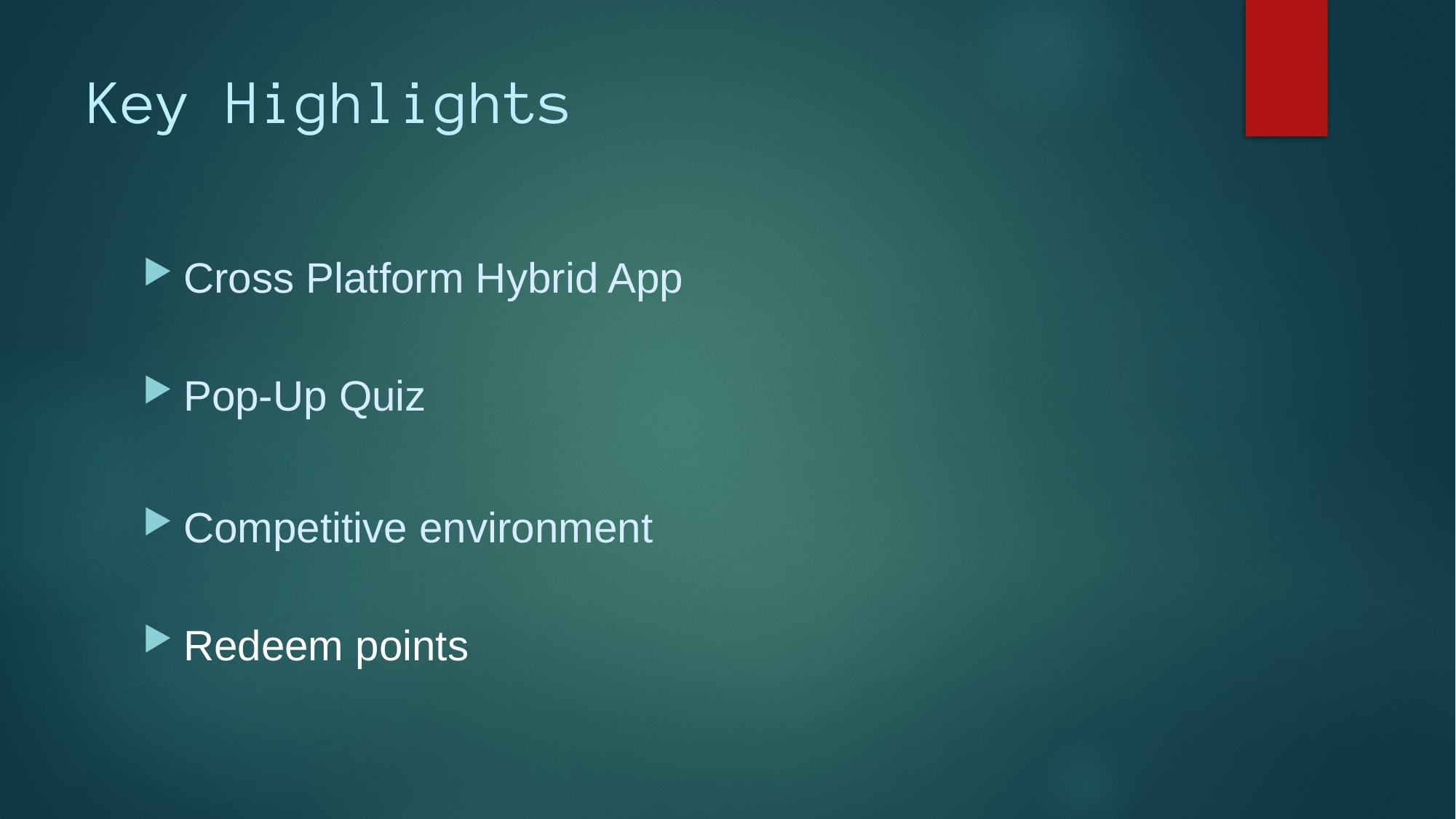

# Key Highlights
Cross Platform Hybrid App

Pop-Up Quiz

Competitive environment

Redeem points